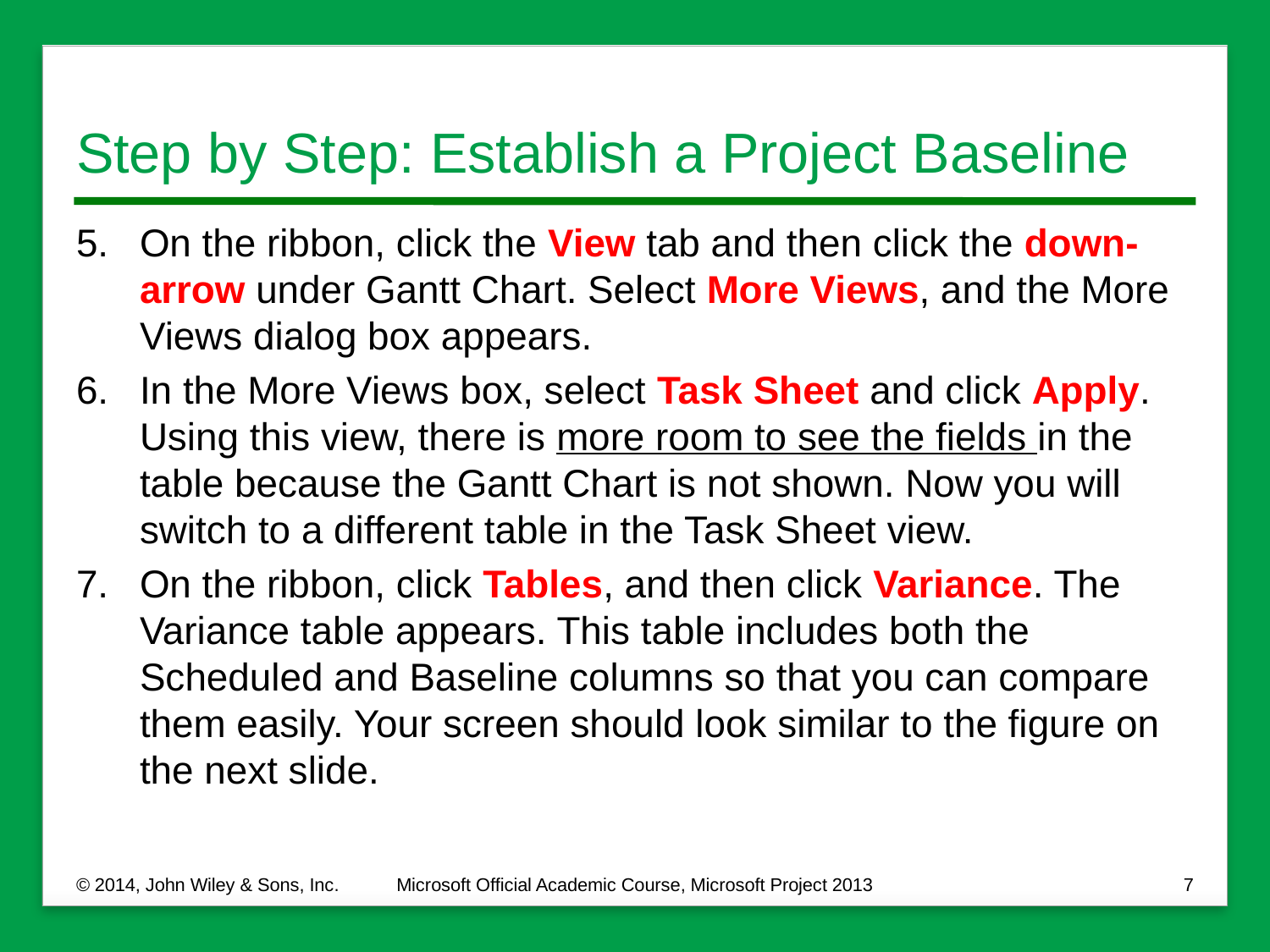

# Step by Step: Establish a Project Baseline
5.	On the ribbon, click the View tab and then click the down-arrow under Gantt Chart. Select More Views, and the More Views dialog box appears.
6.	In the More Views box, select Task Sheet and click Apply. Using this view, there is more room to see the fields in the table because the Gantt Chart is not shown. Now you will switch to a different table in the Task Sheet view.
7.	On the ribbon, click Tables, and then click Variance. The Variance table appears. This table includes both the Scheduled and Baseline columns so that you can compare them easily. Your screen should look similar to the figure on the next slide.
© 2014, John Wiley & Sons, Inc.
Microsoft Official Academic Course, Microsoft Project 2013
7